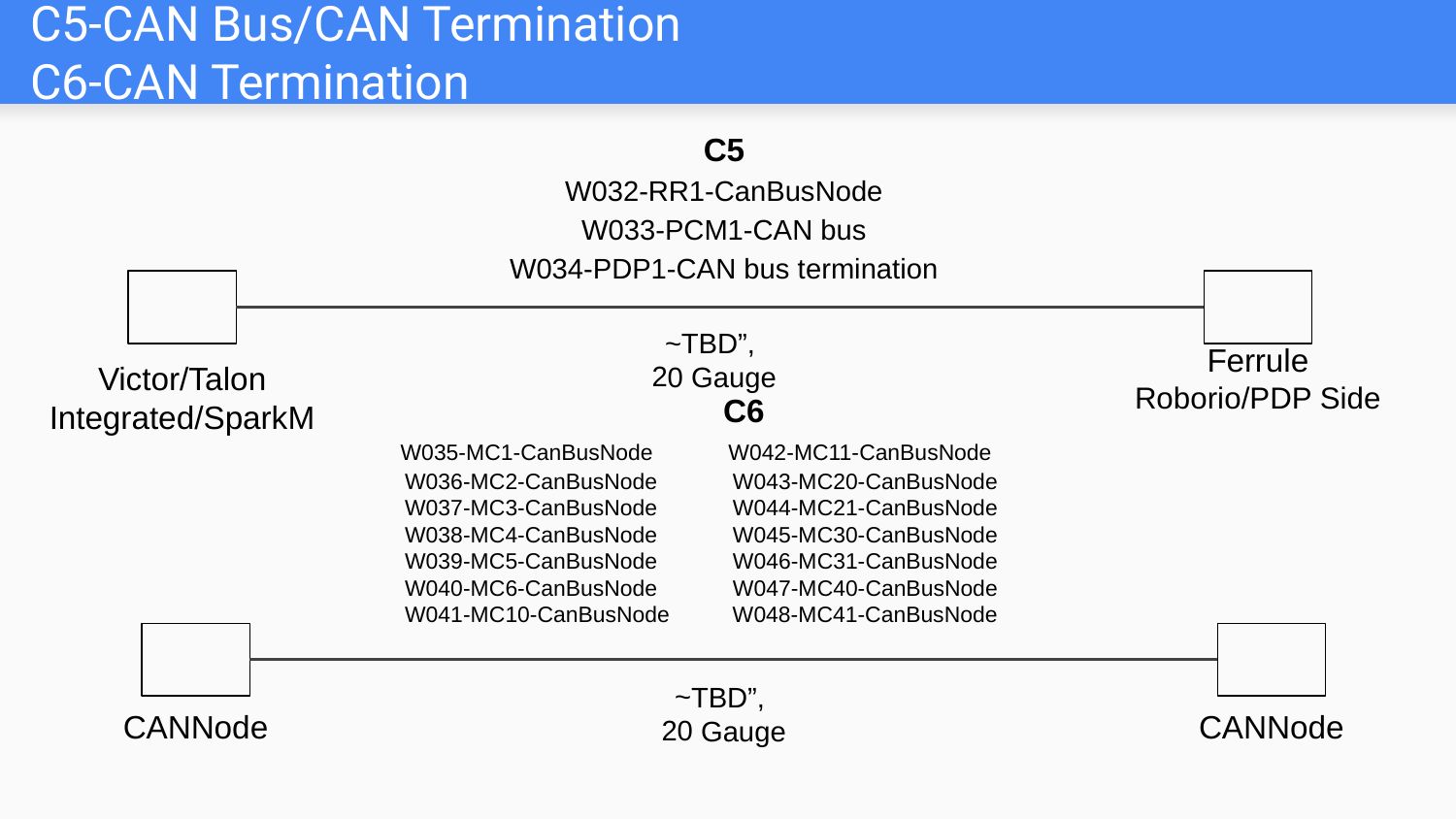

# C5-CAN Bus/CAN Termination
C6-CAN Termination
C5
W032-RR1-CanBusNode
W033-PCM1-CAN bus
W034-PDP1-CAN bus termination

~TBD”,
20 Gauge
Victor/Talon Integrated/SparkM
Ferrule
Roborio/PDP Side

C6
   W035-MC1-CanBusNode            W042-MC11-CanBusNode
     W036-MC2-CanBusNode            W043-MC20-CanBusNode
     W037-MC3-CanBusNode            W044-MC21-CanBusNode
     W038-MC4-CanBusNode            W045-MC30-CanBusNode
     W039-MC5-CanBusNode            W046-MC31-CanBusNode
     W040-MC6-CanBusNode            W047-MC40-CanBusNode
     W041-MC10-CanBusNode          W048-MC41-CanBusNode

~TBD”,
20 Gauge
CANNode
CANNode